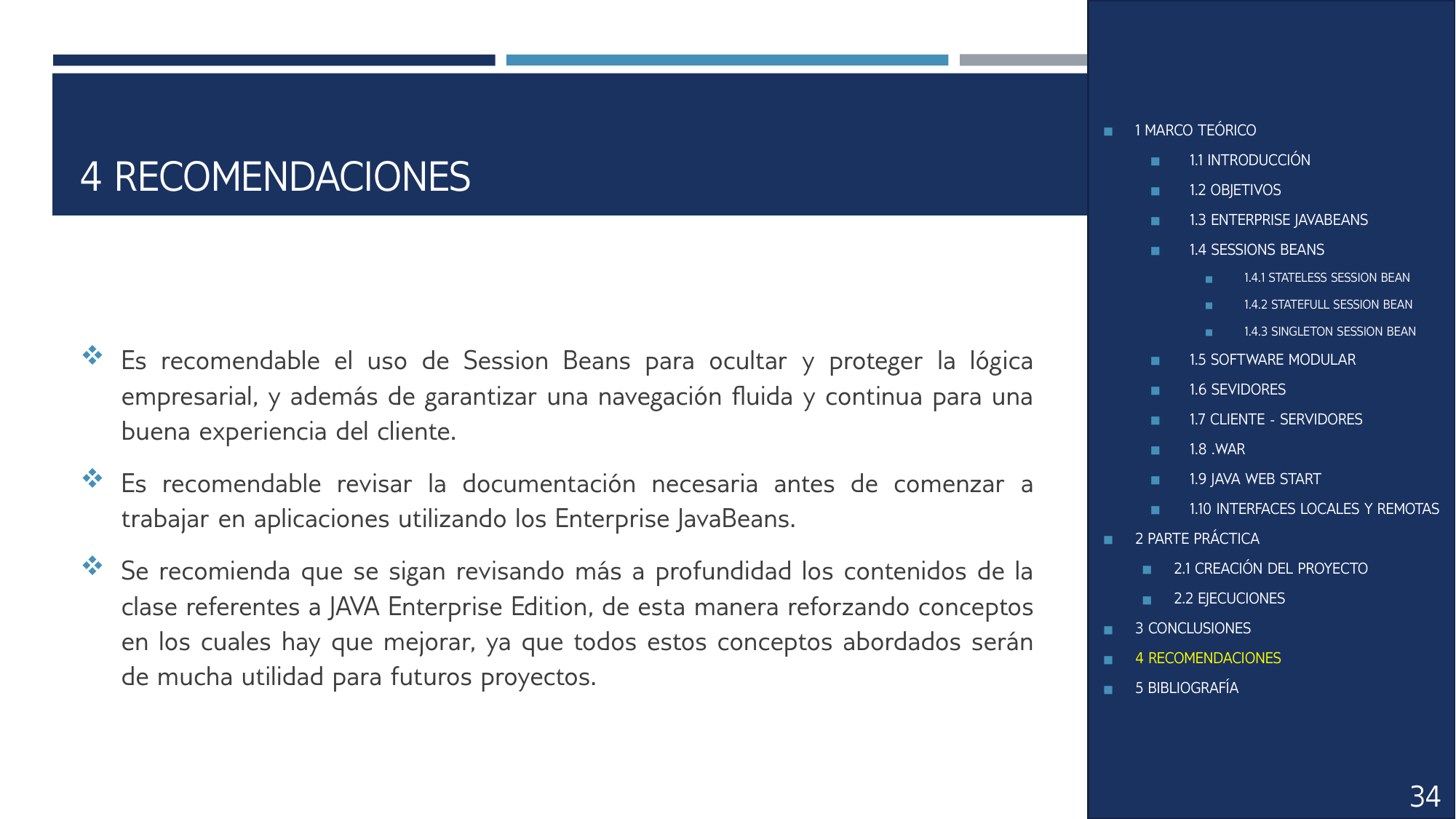

# 4 RECOMENDACIONES
1 MARCO TEÓRICO
1.1 INTRODUCCIÓN
1.2 OBJETIVOS
1.3 ENTERPRISE JAVABEANS
1.4 SESSIONS BEANS
1.4.1 STATELESS SESSION BEAN
1.4.2 STATEFULL SESSION BEAN
1.4.3 SINGLETON SESSION BEAN
1.5 SOFTWARE MODULAR
1.6 SEVIDORES
1.7 CLIENTE - SERVIDORES
1.8 .WAR
1.9 JAVA WEB START
1.10 INTERFACES LOCALES Y REMOTAS
2 PARTE PRÁCTICA
2.1 CREACIÓN DEL PROYECTO
2.2 EJECUCIONES
3 CONCLUSIONES
4 RECOMENDACIONES
5 BIBLIOGRAFÍA
Es recomendable el uso de Session Beans para ocultar y proteger la lógica empresarial, y además de garantizar una navegación fluida y continua para una buena experiencia del cliente.
Es recomendable revisar la documentación necesaria antes de comenzar a trabajar en aplicaciones utilizando los Enterprise JavaBeans.
Se recomienda que se sigan revisando más a profundidad los contenidos de la clase referentes a JAVA Enterprise Edition, de esta manera reforzando conceptos en los cuales hay que mejorar, ya que todos estos conceptos abordados serán de mucha utilidad para futuros proyectos.
29
34